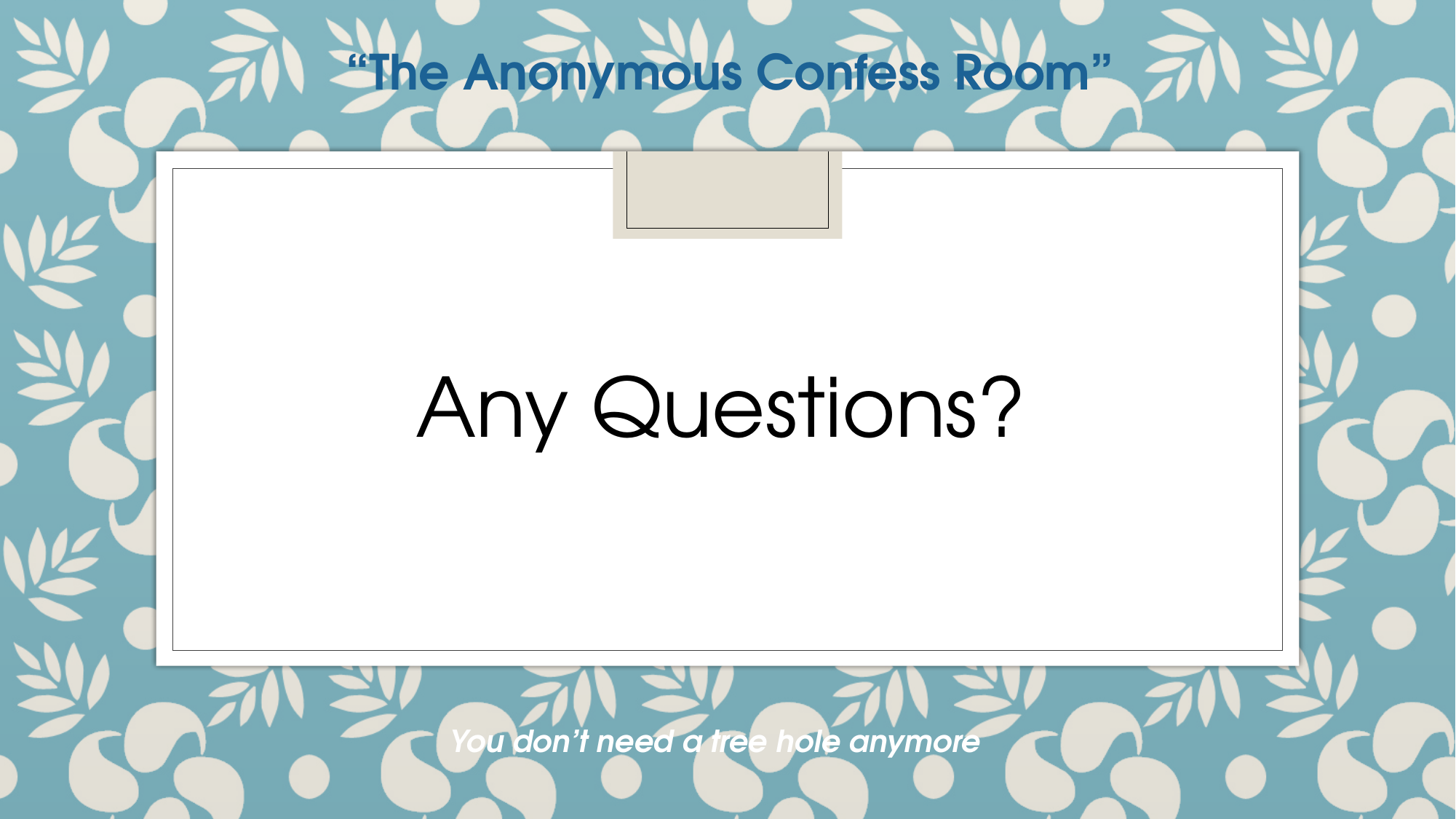

“The Anonymous Confess Room”

Any Questions?

You don’t need a tree hole anymore